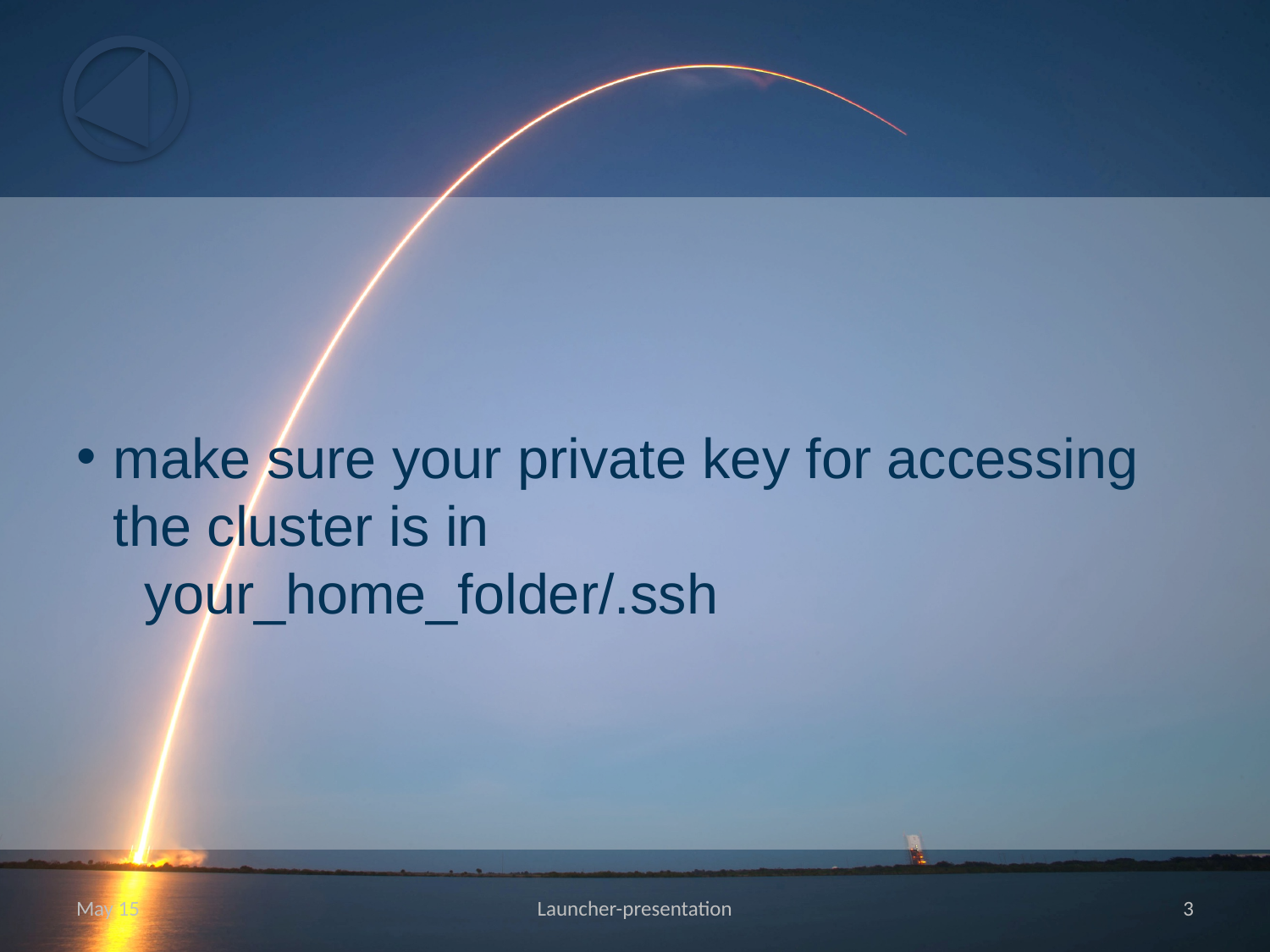

#
make sure your private key for accessing the cluster is in
  your_home_folder/.ssh
May 15
Launcher-presentation
3